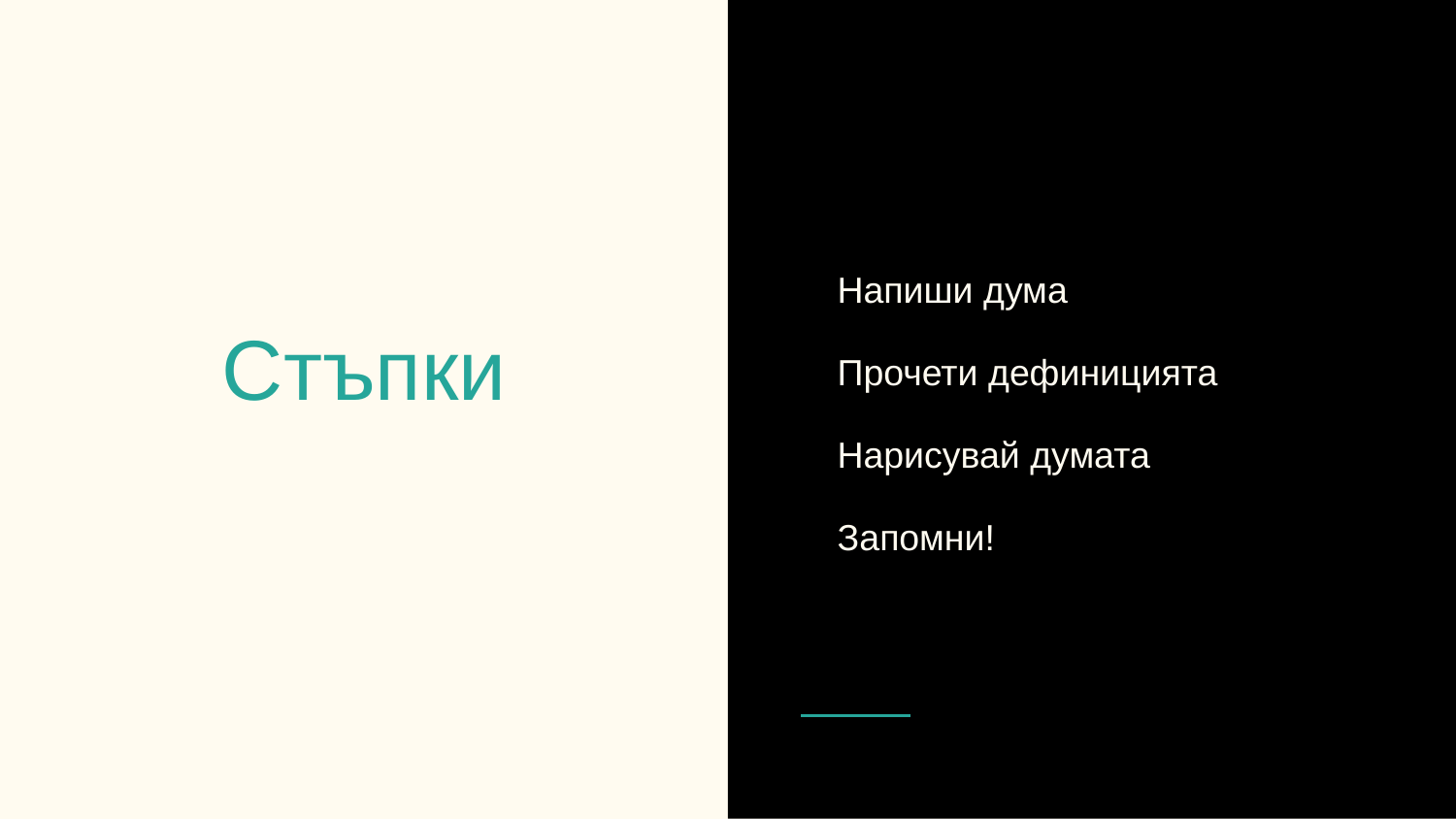

Напиши дума
Прочети дефиницията
Нарисувай думата
Запомни!
# Стъпки